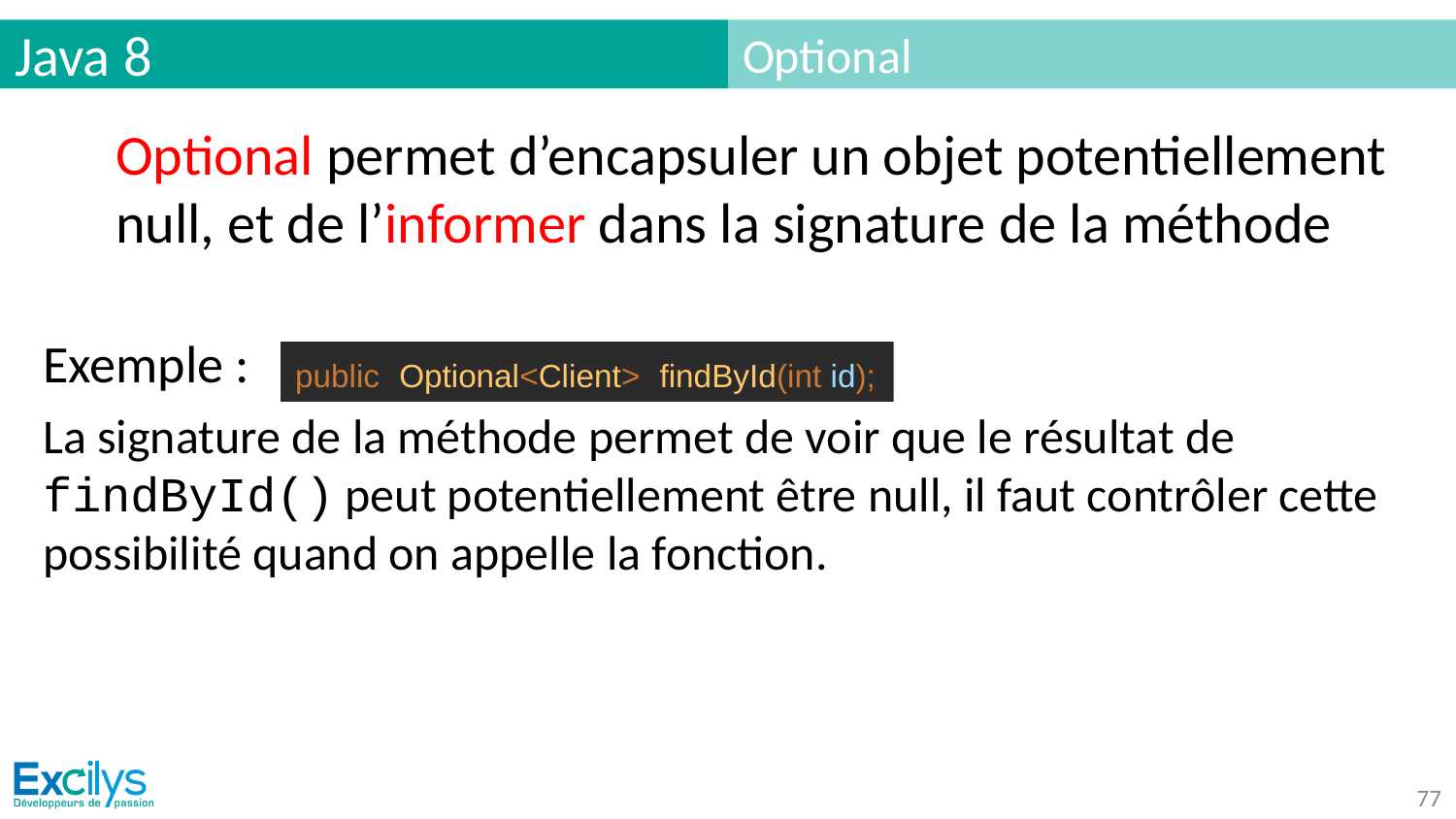

# Java 8
Optional
Optional permet d’encapsuler un objet potentiellement null, et de l’informer dans la signature de la méthode

Exemple :
La signature de la méthode permet de voir que le résultat de findById() peut potentiellement être null, il faut contrôler cette possibilité quand on appelle la fonction.
public Optional<Client> findById(int id);
77